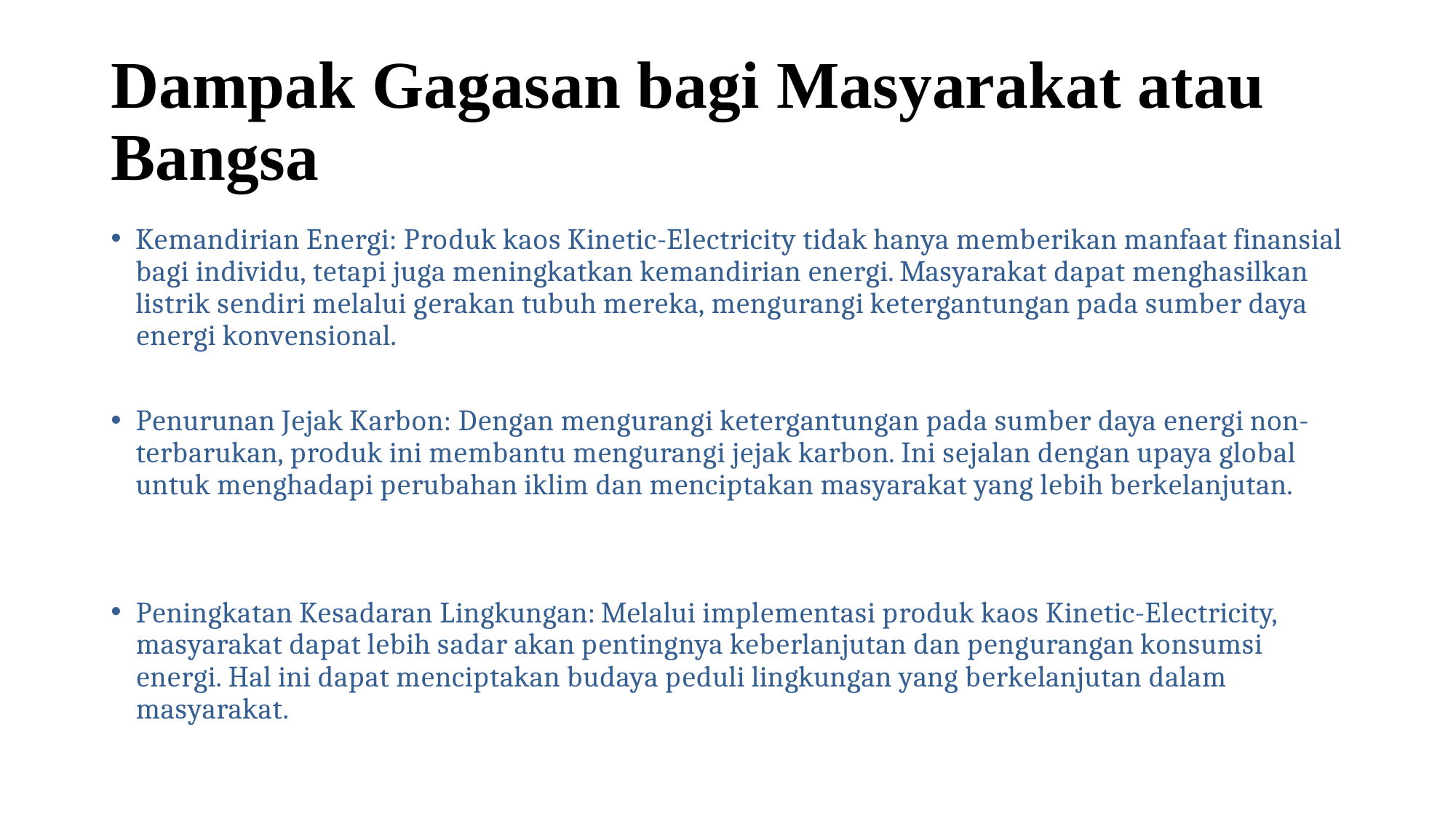

# Dampak Gagasan bagi Masyarakat atau Bangsa
Kemandirian Energi: Produk kaos Kinetic-Electricity tidak hanya memberikan manfaat finansial bagi individu, tetapi juga meningkatkan kemandirian energi. Masyarakat dapat menghasilkan listrik sendiri melalui gerakan tubuh mereka, mengurangi ketergantungan pada sumber daya energi konvensional.

Penurunan Jejak Karbon: Dengan mengurangi ketergantungan pada sumber daya energi non-terbarukan, produk ini membantu mengurangi jejak karbon. Ini sejalan dengan upaya global untuk menghadapi perubahan iklim dan menciptakan masyarakat yang lebih berkelanjutan.

Peningkatan Kesadaran Lingkungan: Melalui implementasi produk kaos Kinetic-Electricity, masyarakat dapat lebih sadar akan pentingnya keberlanjutan dan pengurangan konsumsi energi. Hal ini dapat menciptakan budaya peduli lingkungan yang berkelanjutan dalam masyarakat.